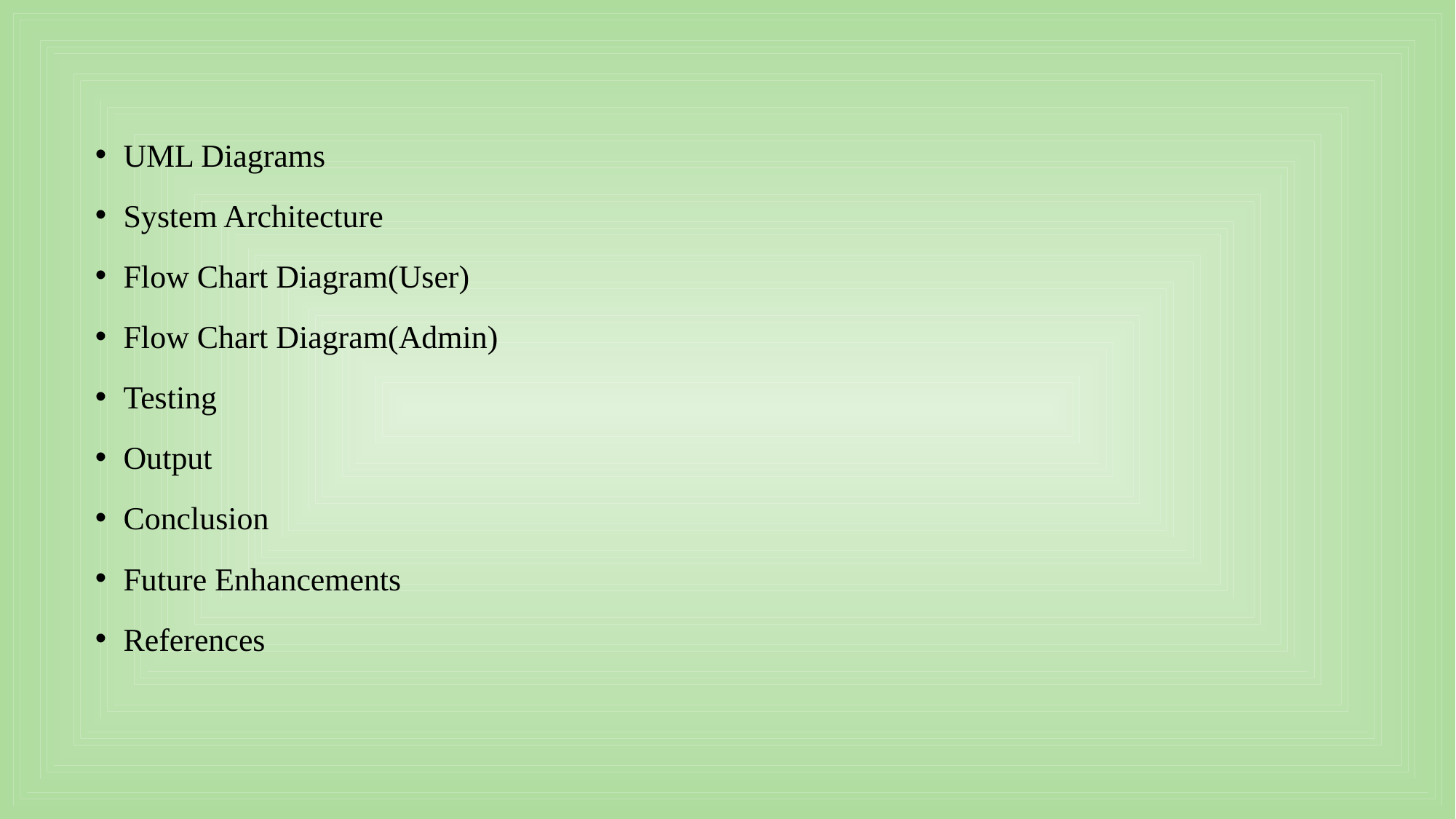

UML Diagrams
System Architecture
Flow Chart Diagram(User)
Flow Chart Diagram(Admin)
Testing
Output
Conclusion
Future Enhancements
References